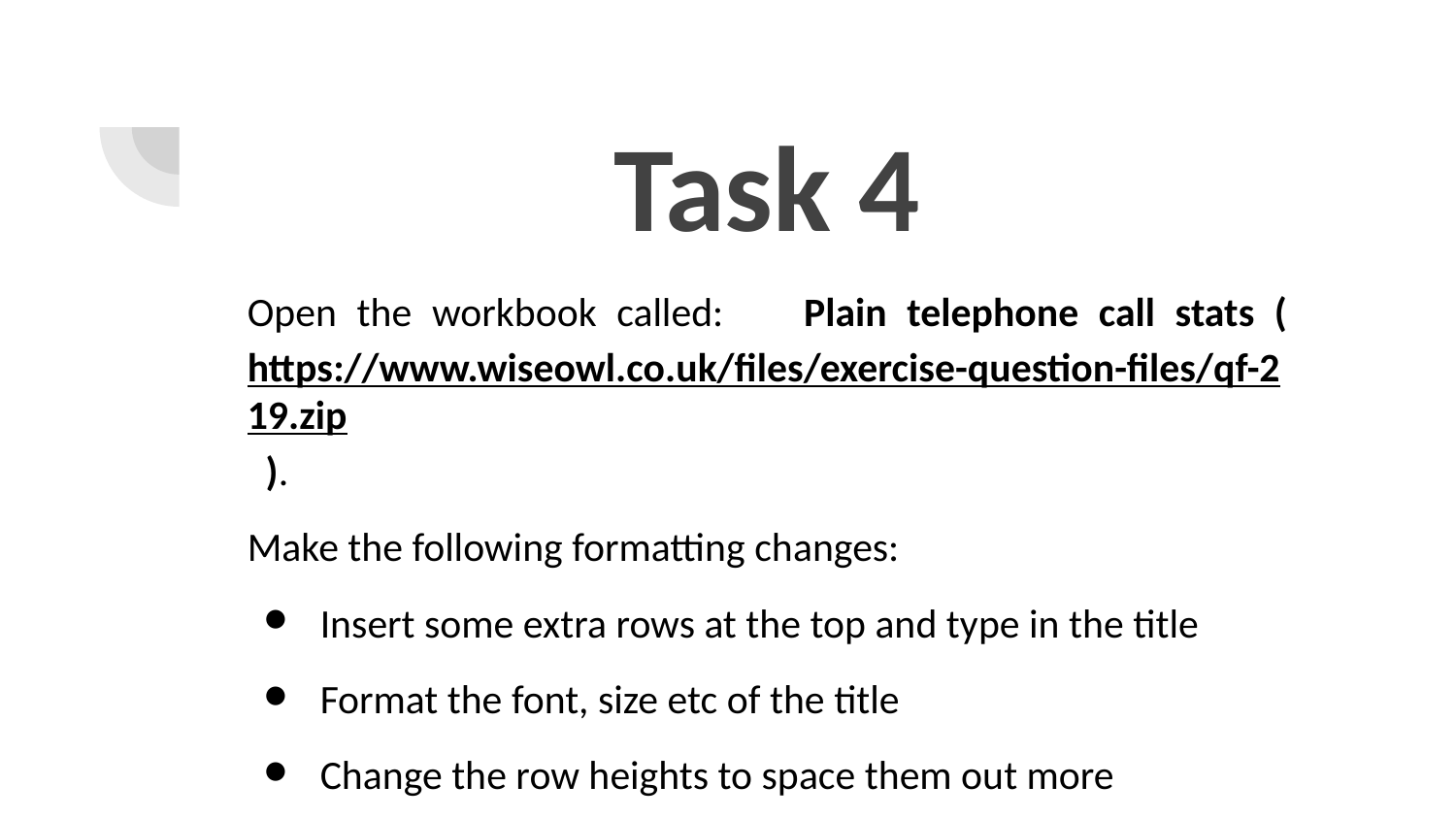

# Task 4
Open the workbook called:    Plain telephone call stats ( https://www.wiseowl.co.uk/files/exercise-question-files/qf-219.zip  ).
Make the following formatting changes:
Insert some extra rows at the top and type in the title
Format the font, size etc of the title
Change the row heights to space them out more